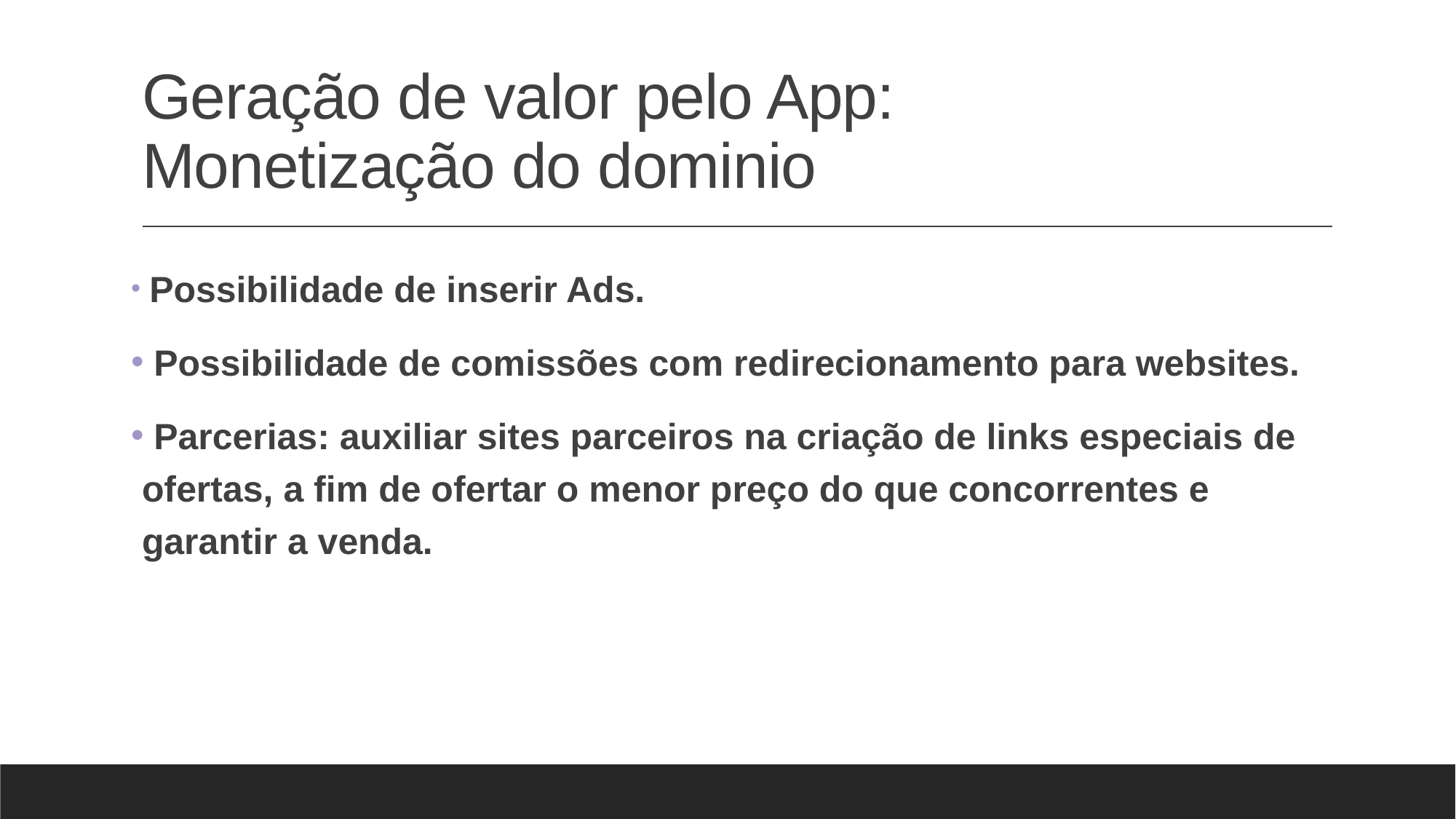

# Geração de valor pelo App: Monetização do dominio
 Possibilidade de inserir Ads.
 Possibilidade de comissões com redirecionamento para websites.
 Parcerias: auxiliar sites parceiros na criação de links especiais de ofertas, a fim de ofertar o menor preço do que concorrentes e garantir a venda.